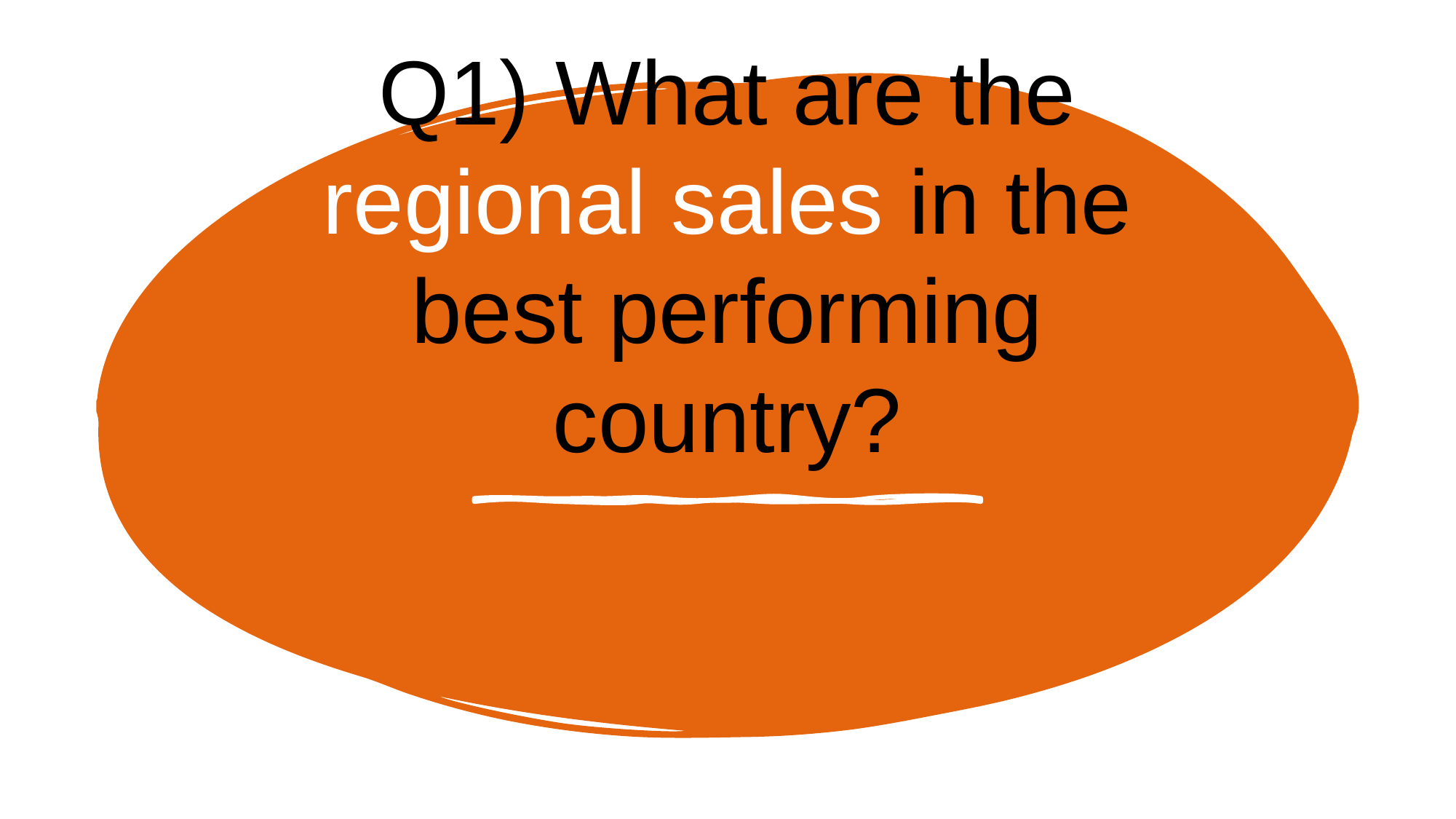

# Q1) What are the regional sales in the best performing country?